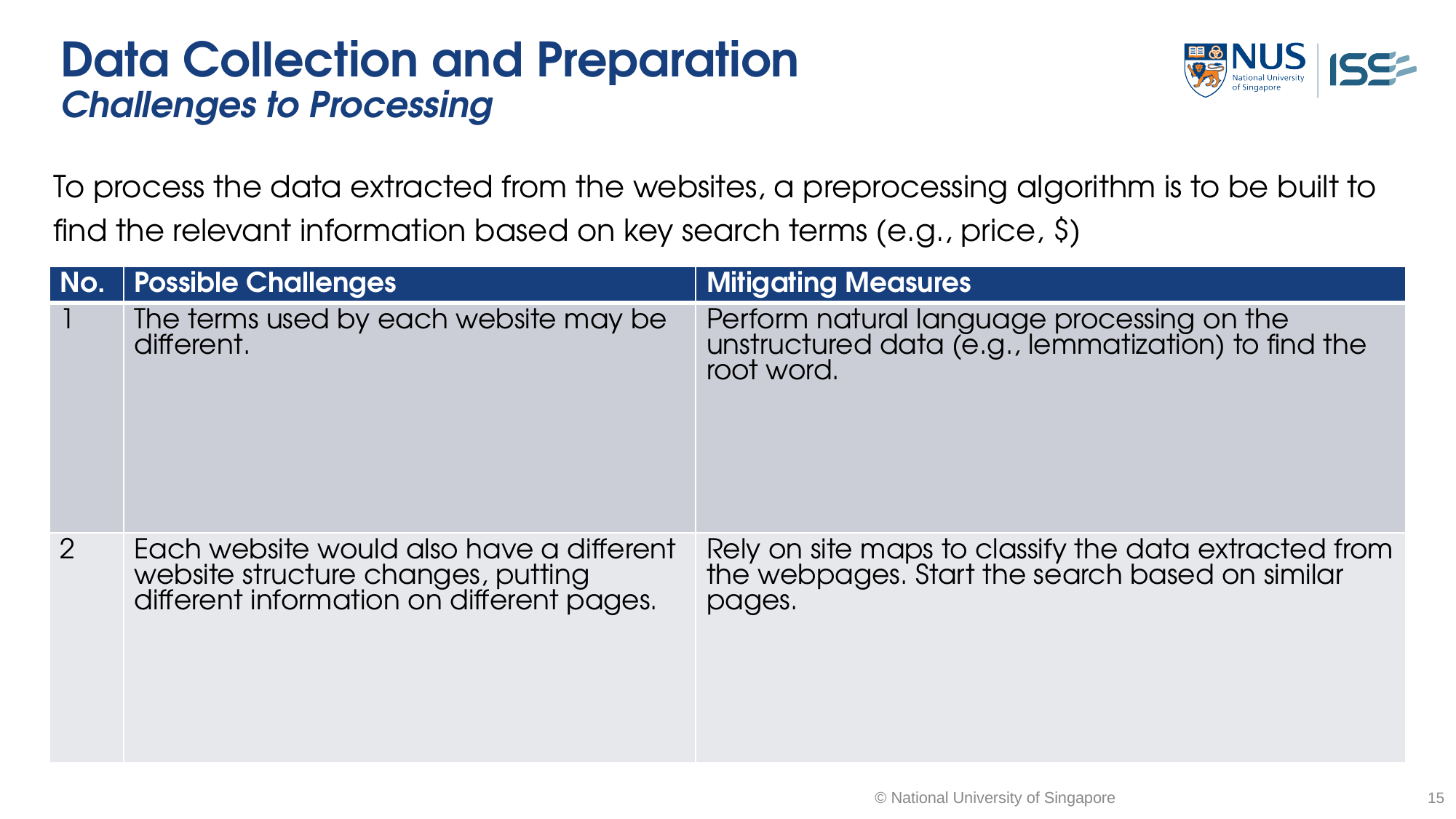

# Data Collection and Preparation Challenges to Processing
To process the data extracted from the websites, a preprocessing algorithm is to be built to find the relevant information based on key search terms (e.g., price, $)
| No. | Possible Challenges | Mitigating Measures |
| --- | --- | --- |
| 1 | The terms used by each website may be different. | Perform natural language processing on the unstructured data (e.g., lemmatization) to find the root word. |
| 2 | Each website would also have a different website structure changes, putting different information on different pages. | Rely on site maps to classify the data extracted from the webpages. Start the search based on similar pages. |
© National University of Singapore
15